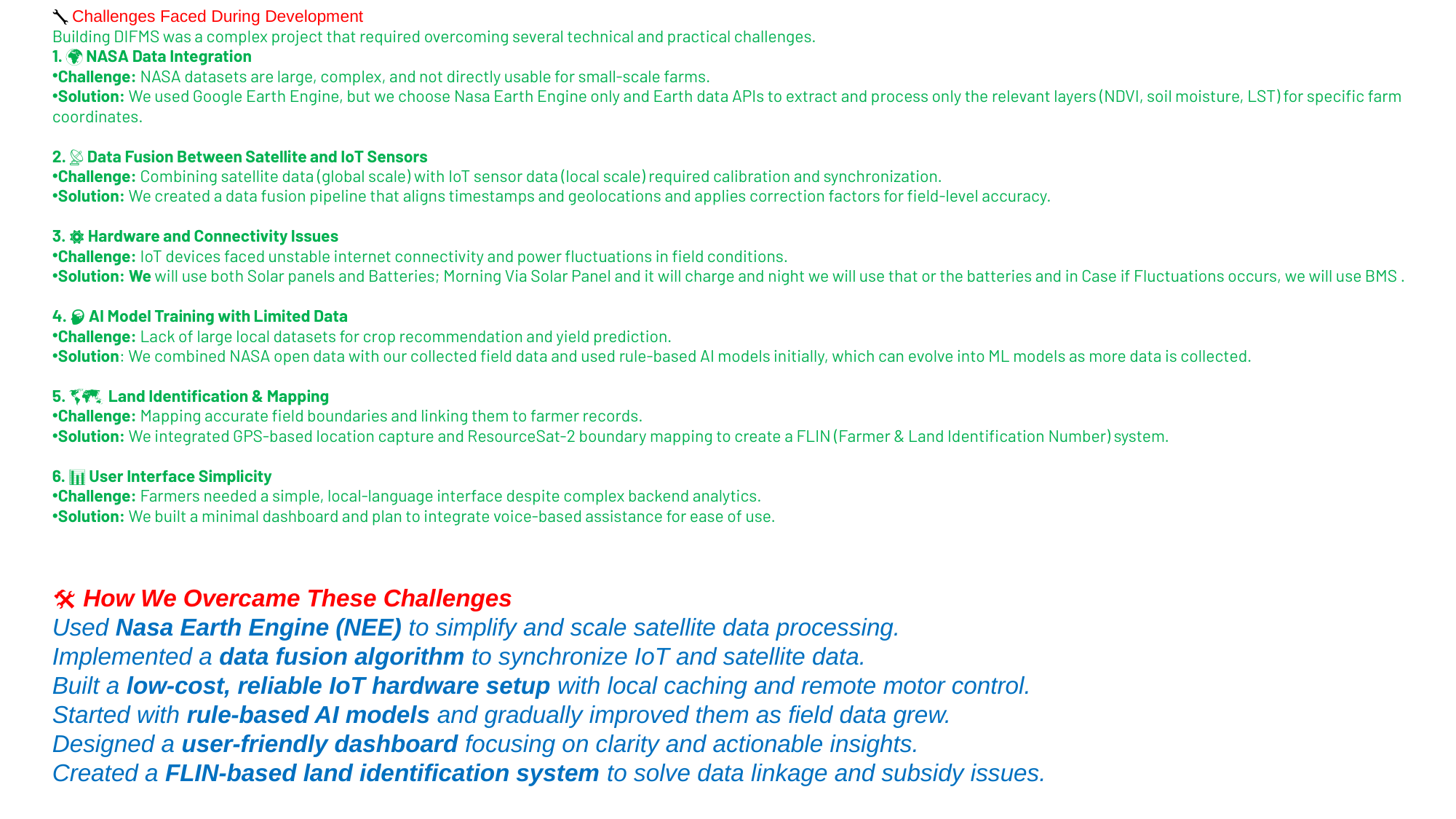

🔧 Challenges Faced During Development
Building DIFMS was a complex project that required overcoming several technical and practical challenges.
1. 🌍 NASA Data Integration
Challenge: NASA datasets are large, complex, and not directly usable for small-scale farms.
Solution: We used Google Earth Engine, but we choose Nasa Earth Engine only and Earth data APIs to extract and process only the relevant layers (NDVI, soil moisture, LST) for specific farm coordinates.
2. 📡 Data Fusion Between Satellite and IoT Sensors
Challenge: Combining satellite data (global scale) with IoT sensor data (local scale) required calibration and synchronization.
Solution: We created a data fusion pipeline that aligns timestamps and geolocations and applies correction factors for field-level accuracy.
3. ⚙️ Hardware and Connectivity Issues
Challenge: IoT devices faced unstable internet connectivity and power fluctuations in field conditions.
Solution: We will use both Solar panels and Batteries; Morning Via Solar Panel and it will charge and night we will use that or the batteries and in Case if Fluctuations occurs, we will use BMS .
4. 🧠 AI Model Training with Limited Data
Challenge: Lack of large local datasets for crop recommendation and yield prediction.
Solution: We combined NASA open data with our collected field data and used rule-based AI models initially, which can evolve into ML models as more data is collected.
5. 🗺️ Land Identification & Mapping
Challenge: Mapping accurate field boundaries and linking them to farmer records.
Solution: We integrated GPS-based location capture and ResourceSat-2 boundary mapping to create a FLIN (Farmer & Land Identification Number) system.
6. 📊 User Interface Simplicity
Challenge: Farmers needed a simple, local-language interface despite complex backend analytics.
Solution: We built a minimal dashboard and plan to integrate voice-based assistance for ease of use.

🛠️ How We Overcame These Challenges
Used Nasa Earth Engine (NEE) to simplify and scale satellite data processing.
Implemented a data fusion algorithm to synchronize IoT and satellite data.
Built a low-cost, reliable IoT hardware setup with local caching and remote motor control.
Started with rule-based AI models and gradually improved them as field data grew.
Designed a user-friendly dashboard focusing on clarity and actionable insights.
Created a FLIN-based land identification system to solve data linkage and subsidy issues.